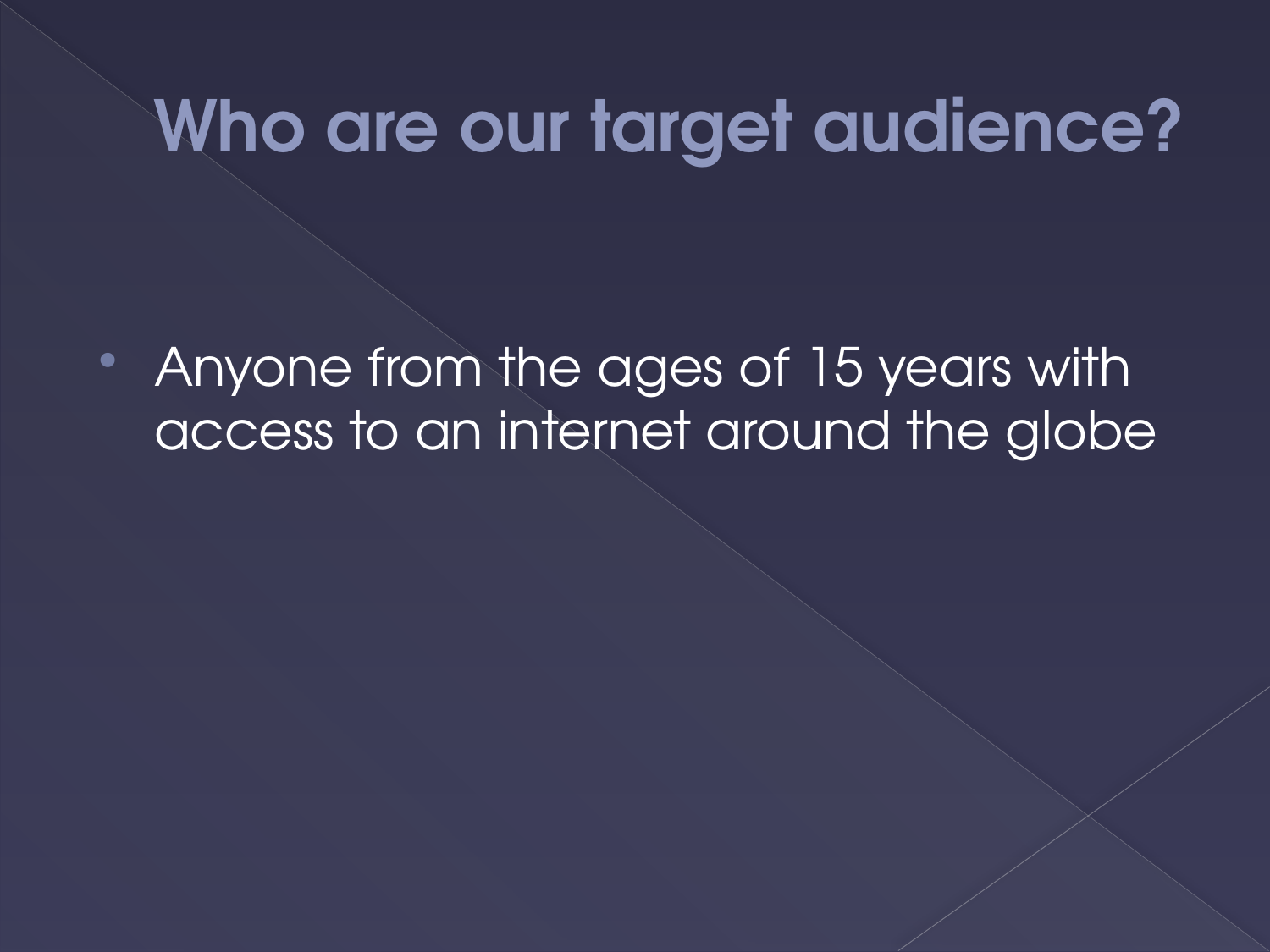

# Who are our target audience?
Anyone from the ages of 15 years with access to an internet around the globe